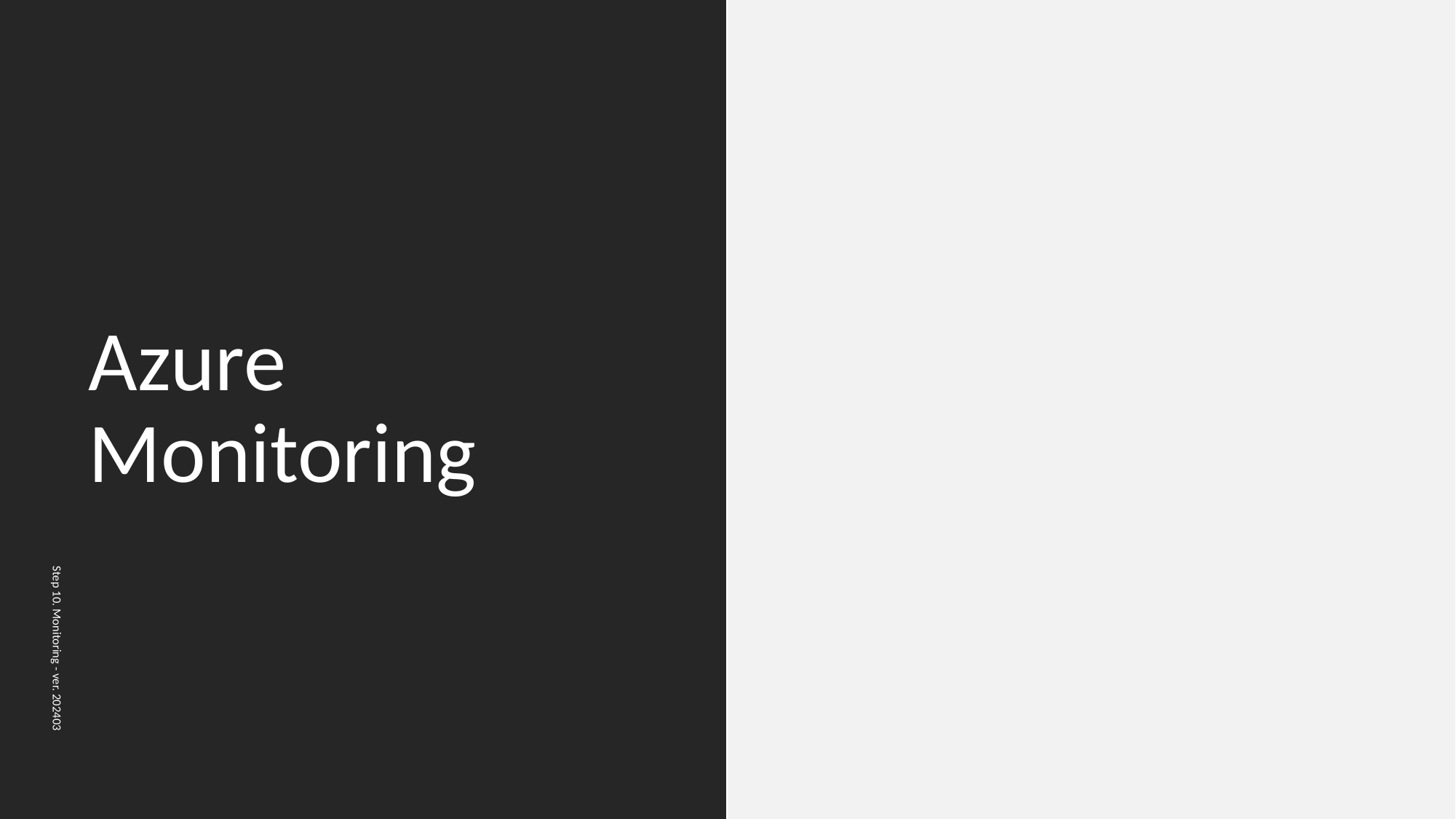

# Azure Monitoring
Step 10. Monitoring - ver. 202403